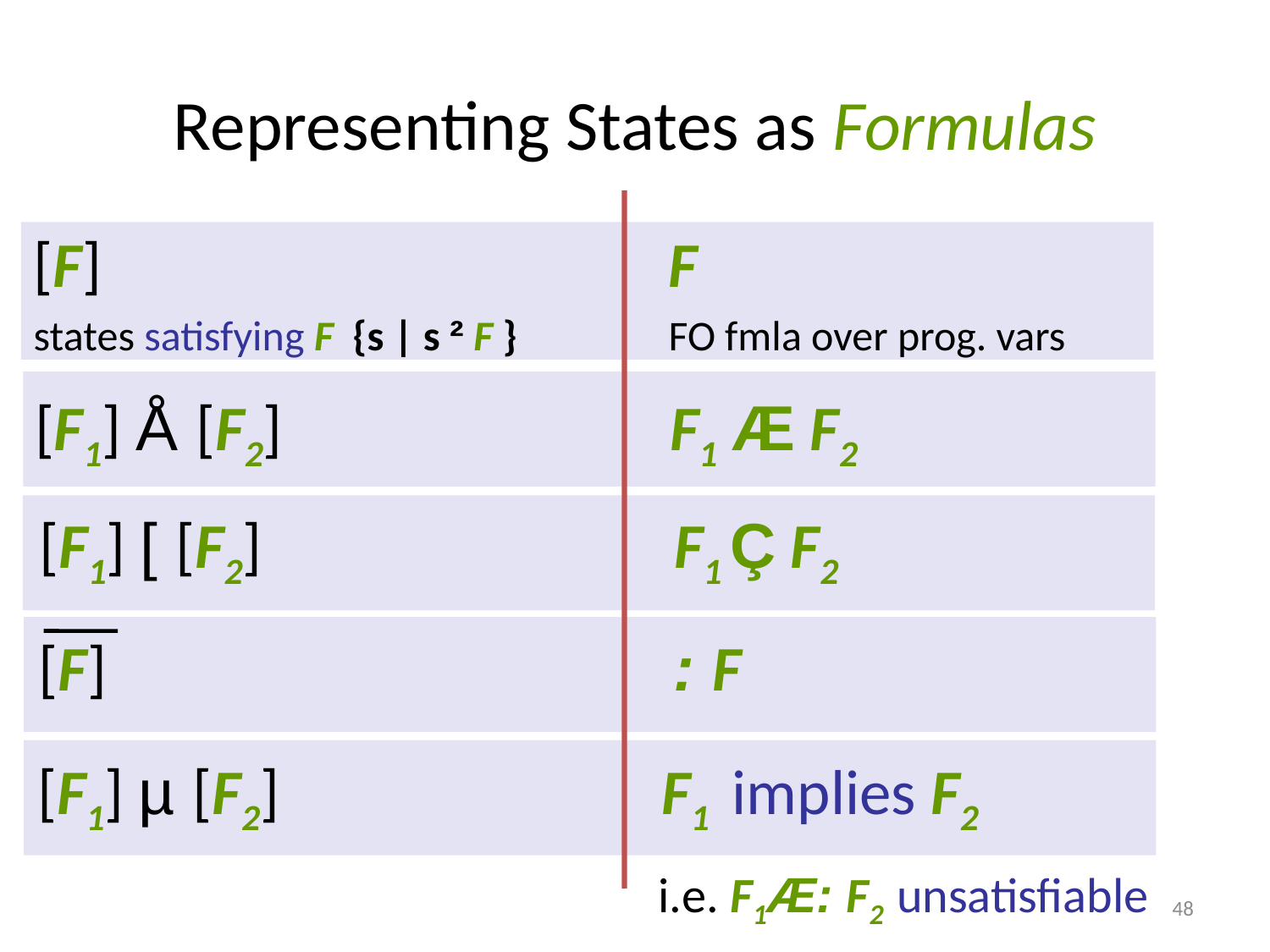

# Representing States as Formulas

[F]
states satisfying F  {s | s ² F }
F
FO fmla over prog. vars

[F1] Å [F2]
F1 Æ F2

[F1] [ [F2]
F1 Ç F2

[F]
: F

[F1] µ [F2]
F1  implies F2
i.e. F1Æ: F2  unsatisfiable
48